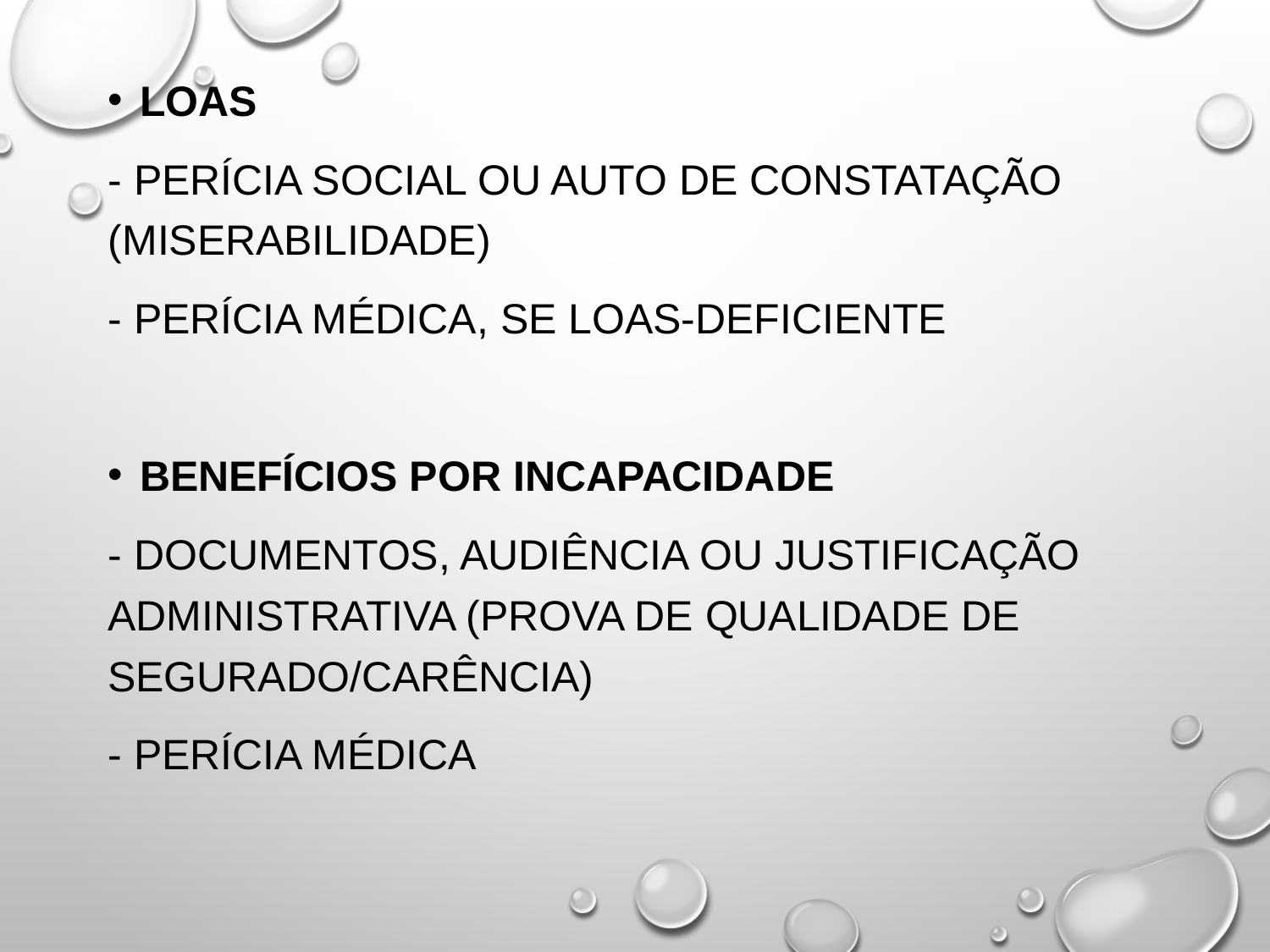

LOAS
- Perícia social ou auto de constatação (miserabilidade)
- Perícia médica, se loas-deficiente

BENEFÍCIOS POR INCAPACIDADE
- DOCUMENTOS, AUDIÊNCIA OU JUSTIFICAÇÃO ADMINISTRATIVA (PROVA DE QUALIDADE DE SEGURADO/CARÊNCIA)
- PERÍCIA MÉDICA

#